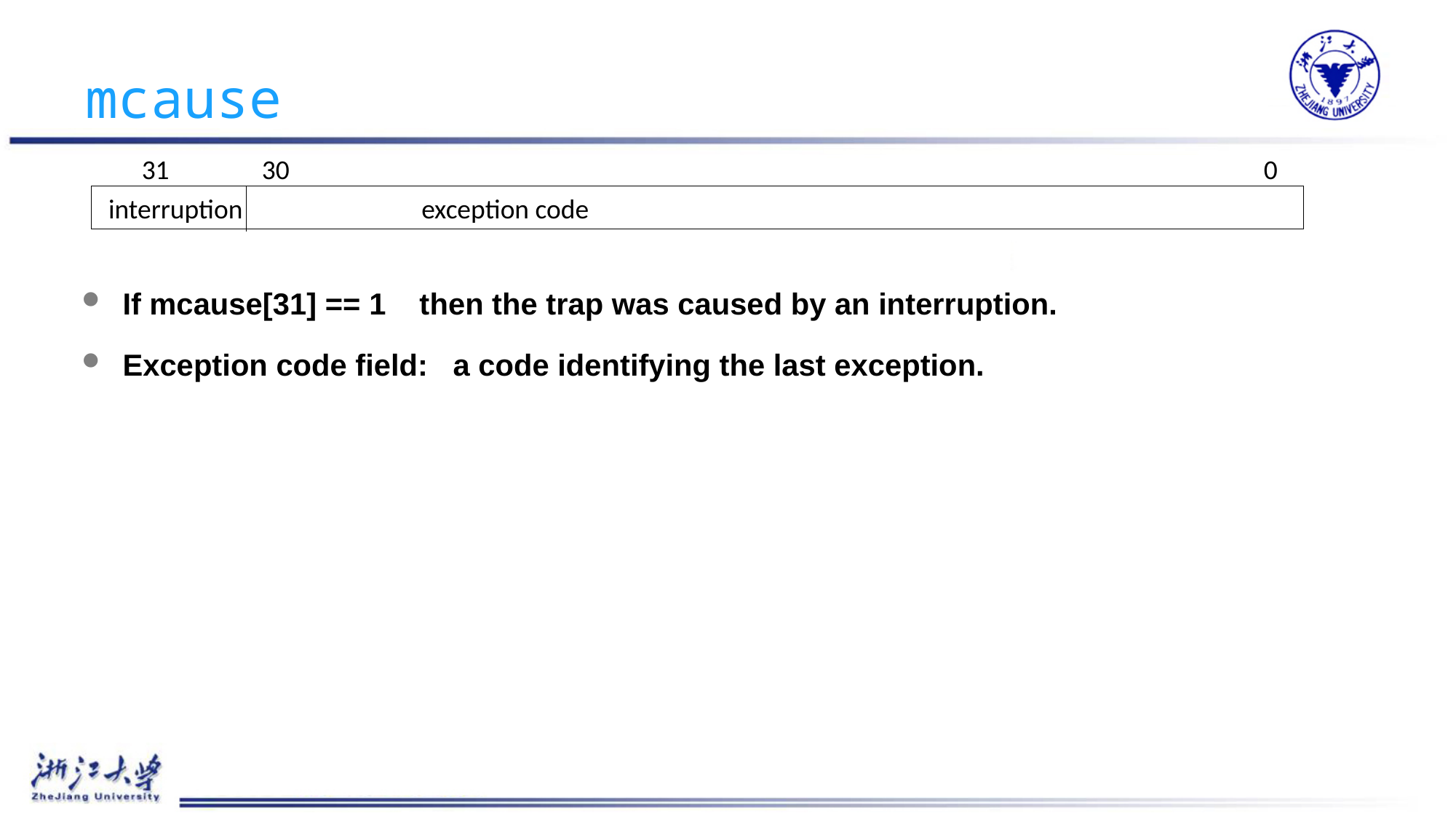

# mcause
31               30                                                                                                                                                              0
 interruption                             exception code
If mcause[31] == 1    then the trap was caused by an interruption.
Exception code field:   a code identifying the last exception.